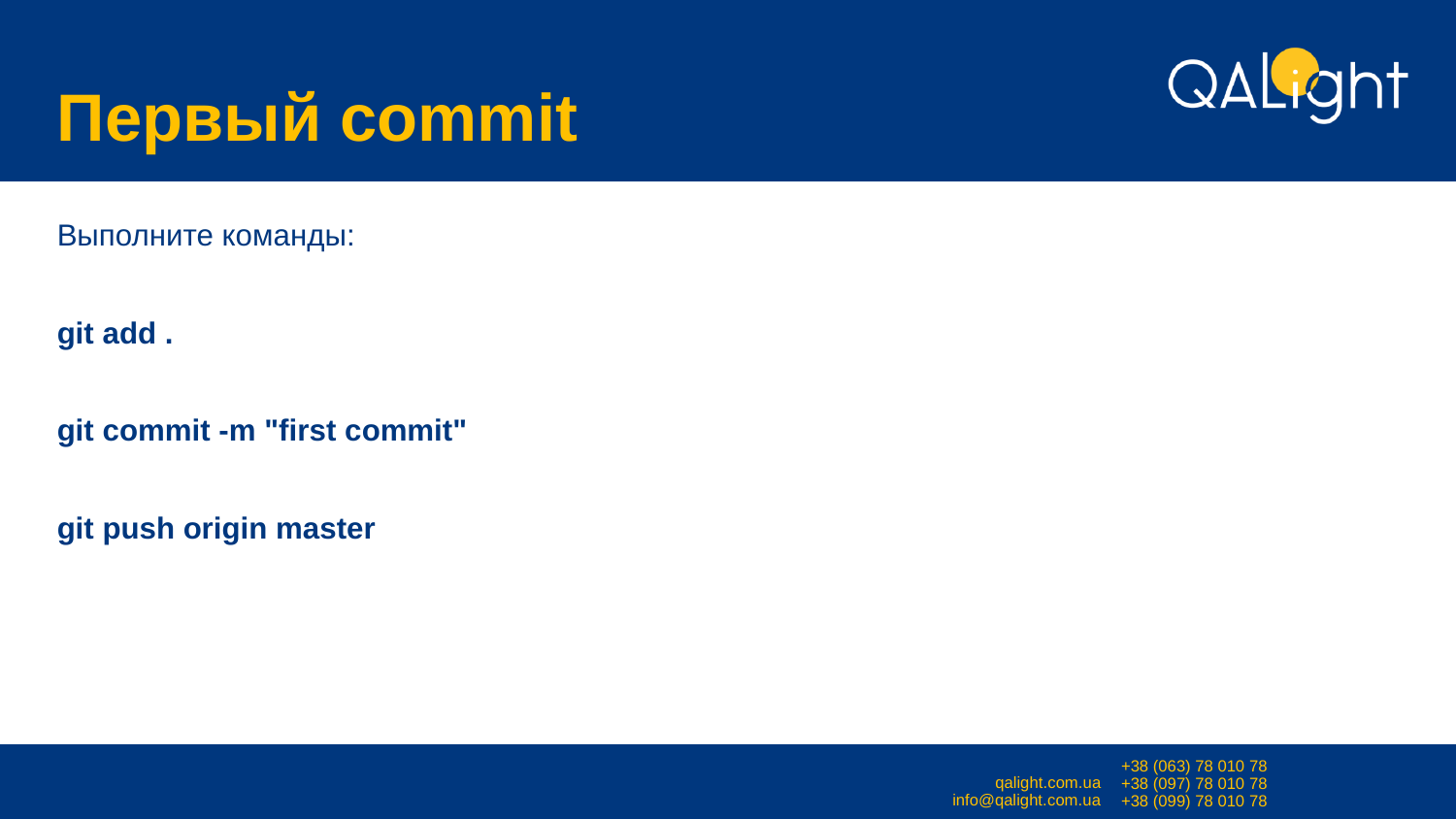

# Первый commit
Выполните команды:

git add .

git commit -m "first commit"

git push origin master